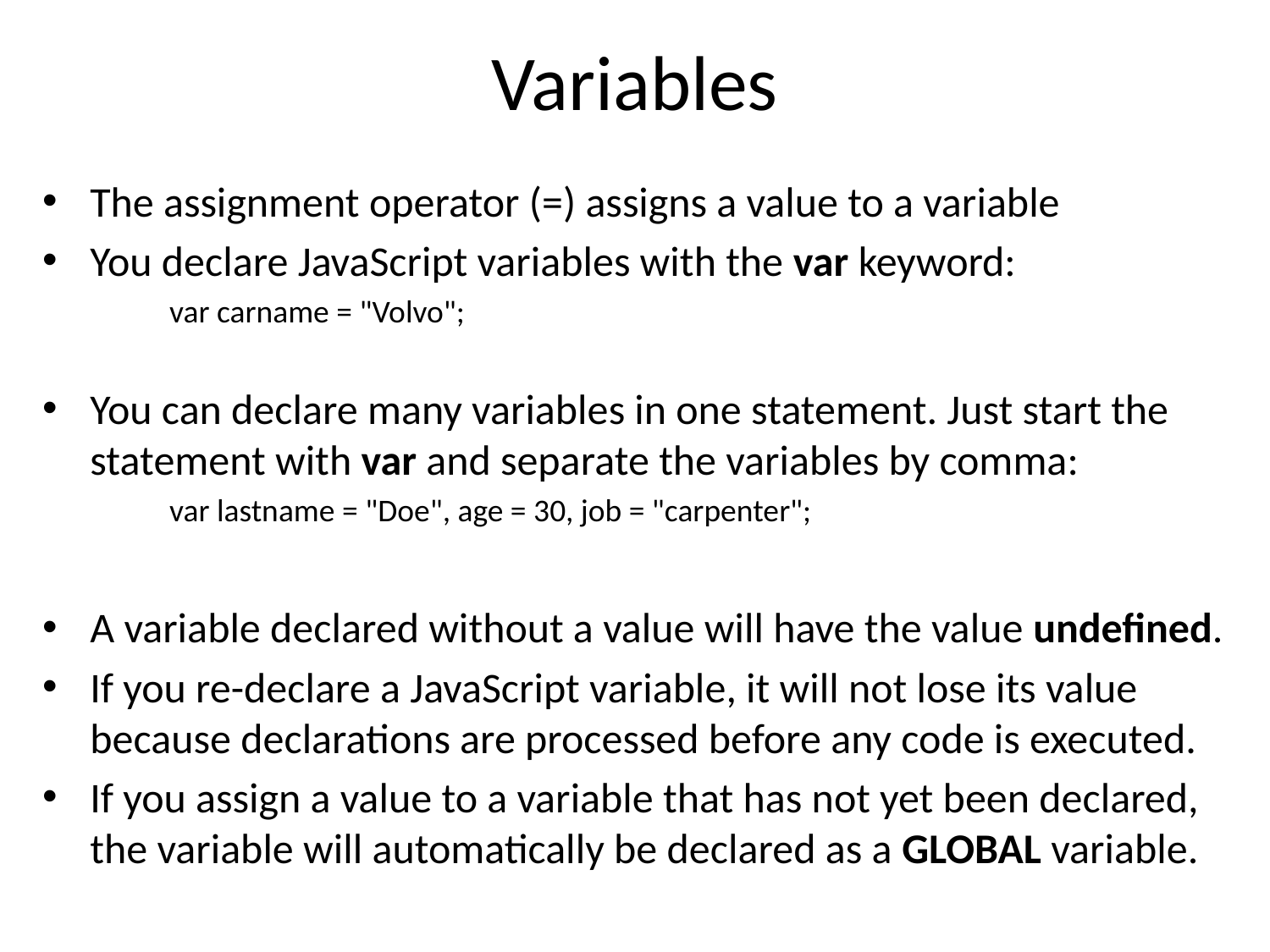

# Variables
The assignment operator (=) assigns a value to a variable
You declare JavaScript variables with the var keyword:
var carname = "Volvo";

You can declare many variables in one statement. Just start the statement with var and separate the variables by comma:
var lastname = "Doe", age = 30, job = "carpenter";

A variable declared without a value will have the value undefined.
If you re-declare a JavaScript variable, it will not lose its value because declarations are processed before any code is executed.
If you assign a value to a variable that has not yet been declared, the variable will automatically be declared as a GLOBAL variable.